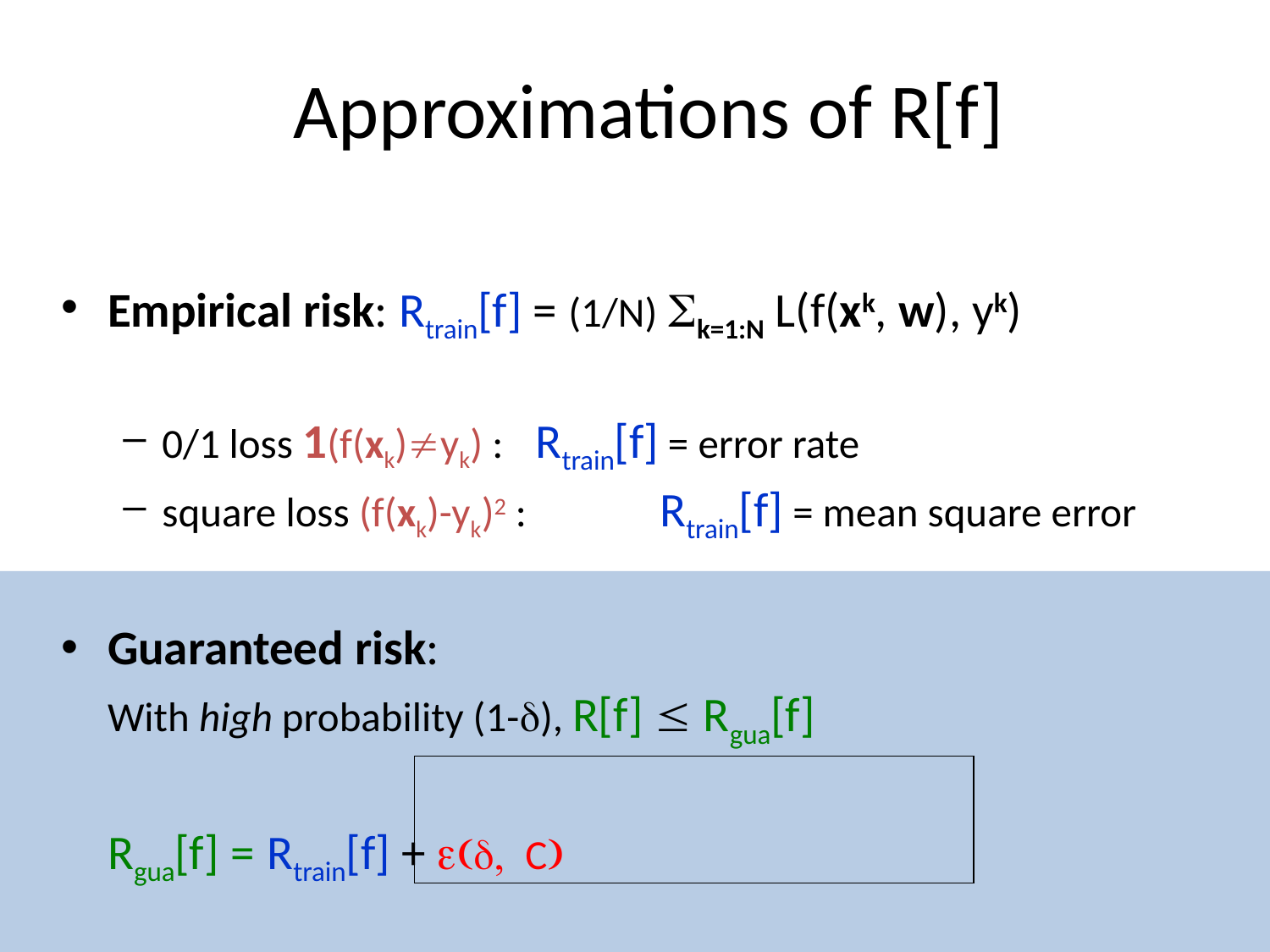

# Approximations of R[f]

Empirical risk: Rtrain[f] = (1/N) Σk=1:N L(f(xk, w), yk)

0/1 loss 1(f(xk)≠yk) : 		Rtrain[f] = error rate
square loss (f(xk)-yk)2 : 		Rtrain[f] = mean square error

Guaranteed risk:
 	With high probability (1-δ), R[f] ≤ Rgua[f]

				Rgua[f] = Rtrain[f] + ε(δ, C)